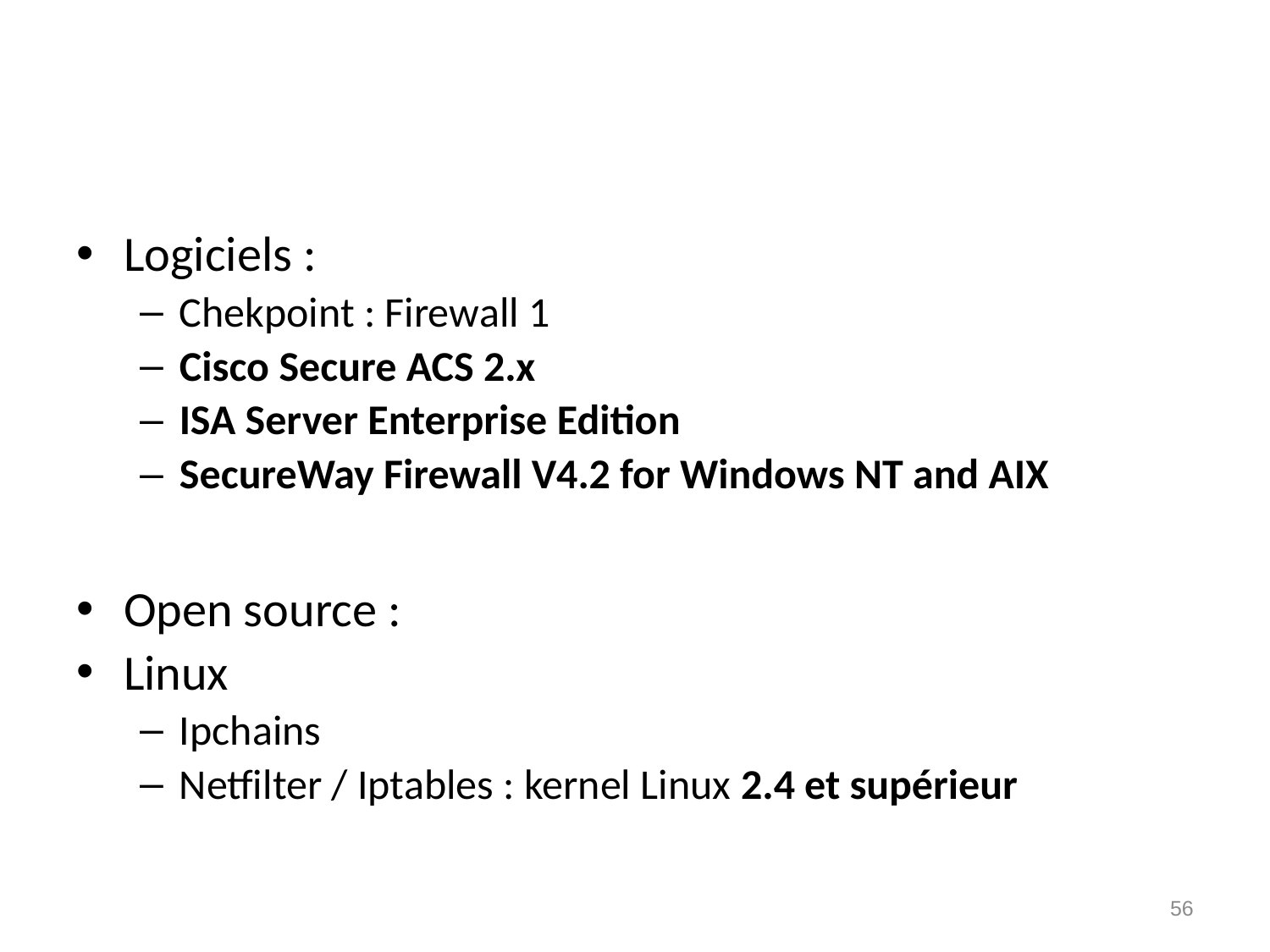

#
Logiciels :
Chekpoint : Firewall 1
Cisco Secure ACS 2.x
ISA Server Enterprise Edition
SecureWay Firewall V4.2 for Windows NT and AIX

Open source :
Linux
Ipchains
Netfilter / Iptables : kernel Linux 2.4 et supérieur

56